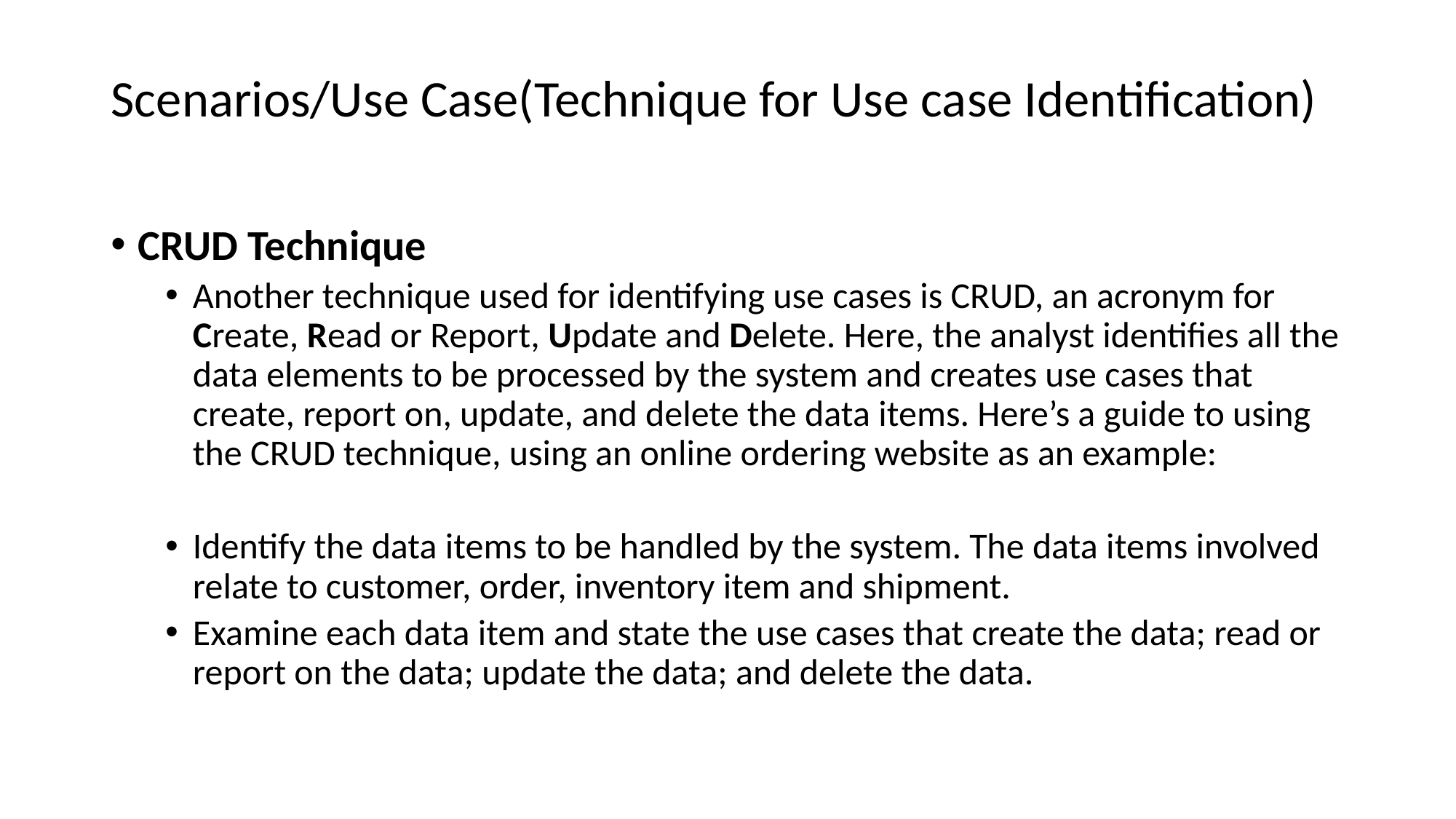

# Scenarios/Use Case(Technique for Use case Identification)
CRUD Technique
Another technique used for identifying use cases is CRUD, an acronym for Create, Read or Report, Update and Delete. Here, the analyst identifies all the data elements to be processed by the system and creates use cases that create, report on, update, and delete the data items. Here’s a guide to using the CRUD technique, using an online ordering website as an example:

Identify the data items to be handled by the system. The data items involved relate to customer, order, inventory item and shipment.
Examine each data item and state the use cases that create the data; read or report on the data; update the data; and delete the data.